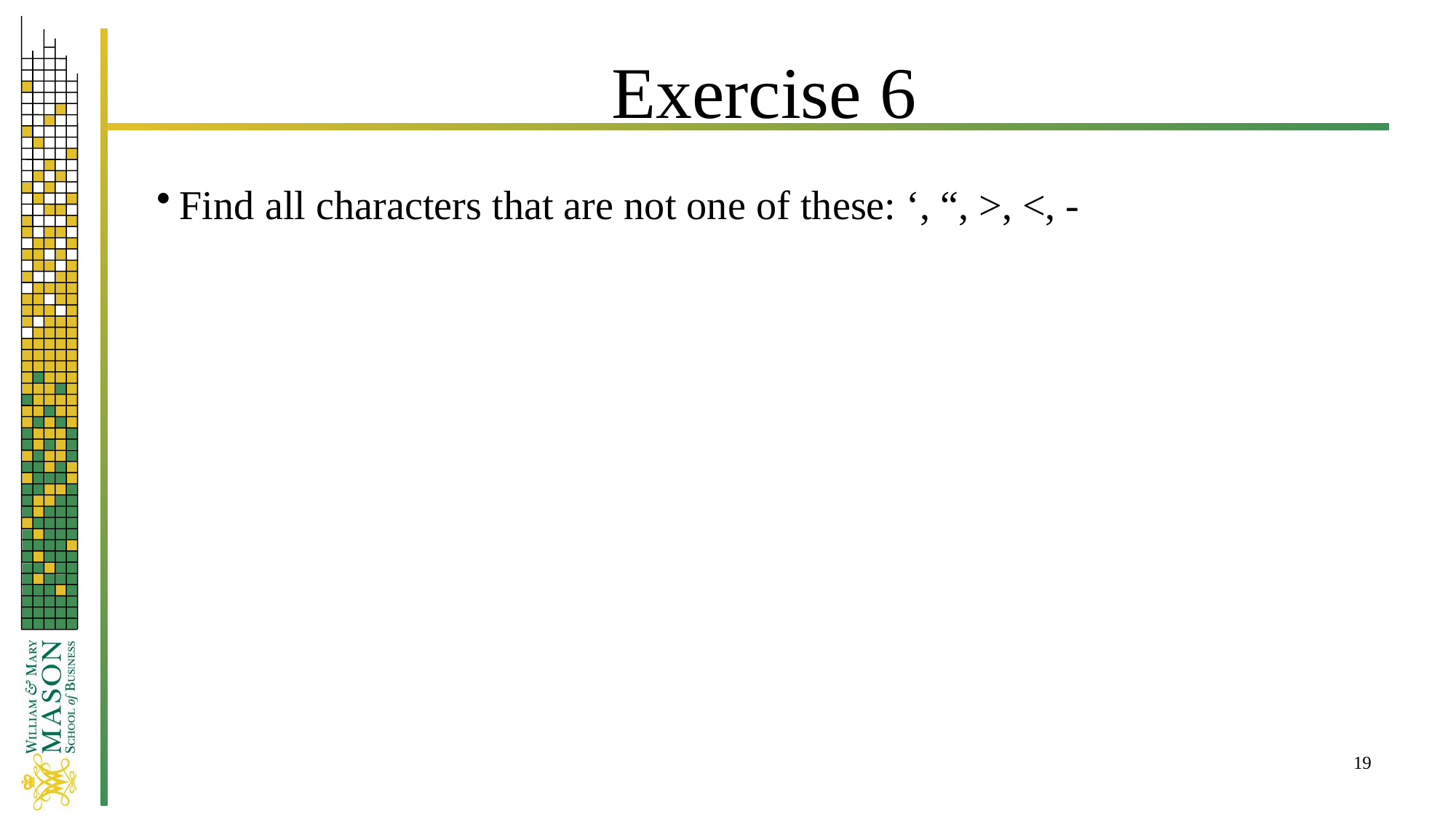

# Exercise 6
Find all characters that are not one of these: ‘, “, >, <, -

19